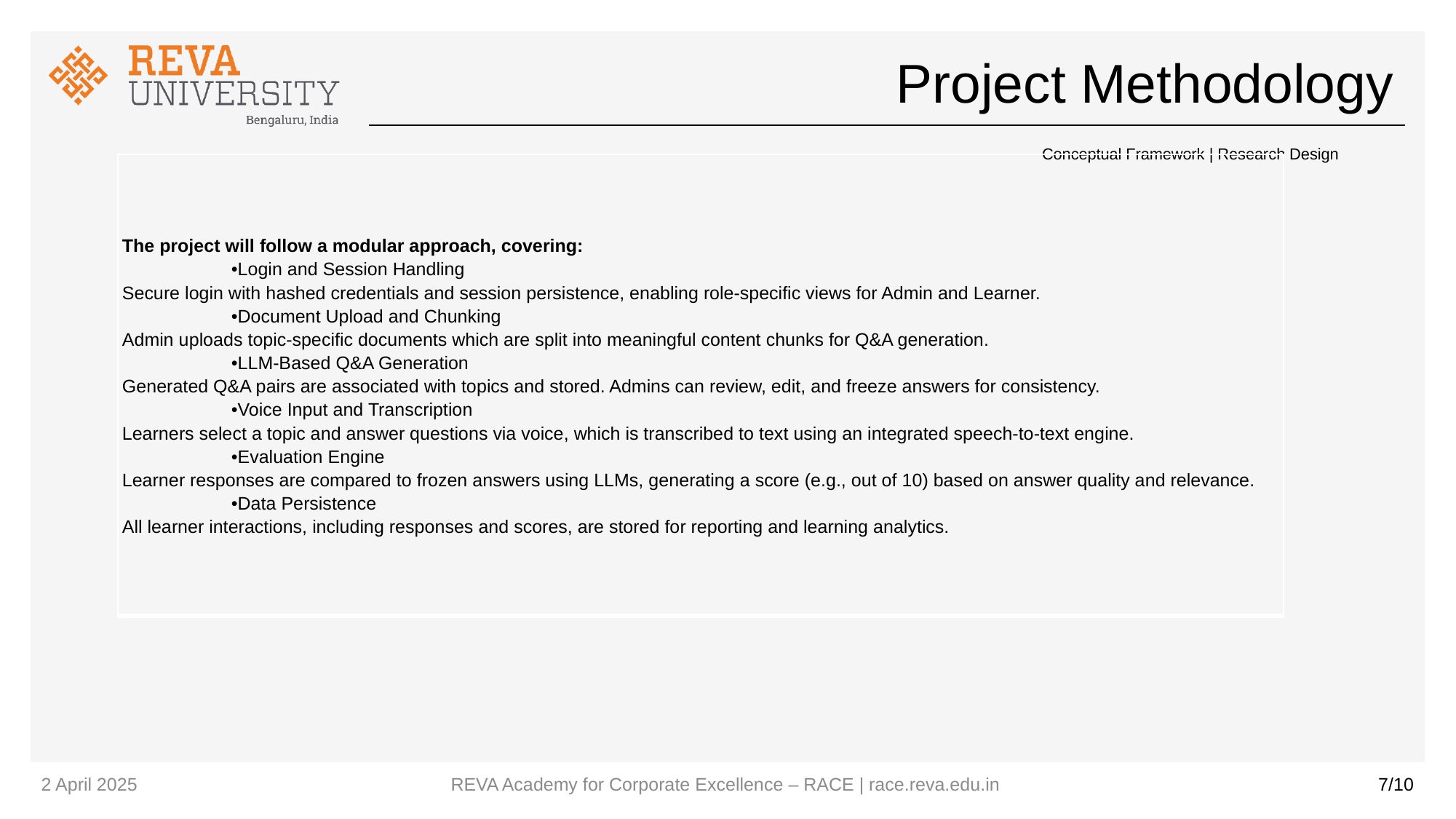

# Project Methodology
Conceptual Framework | Research Design
| The project will follow a modular approach, covering: •Login and Session Handling Secure login with hashed credentials and session persistence, enabling role-specific views for Admin and Learner. •Document Upload and Chunking Admin uploads topic-specific documents which are split into meaningful content chunks for Q&A generation. •LLM-Based Q&A Generation Generated Q&A pairs are associated with topics and stored. Admins can review, edit, and freeze answers for consistency. •Voice Input and Transcription Learners select a topic and answer questions via voice, which is transcribed to text using an integrated speech-to-text engine. •Evaluation Engine Learner responses are compared to frozen answers using LLMs, generating a score (e.g., out of 10) based on answer quality and relevance. •Data Persistence All learner interactions, including responses and scores, are stored for reporting and learning analytics. |
| --- |
REVA Academy for Corporate Excellence – RACE | race.reva.edu.in
2 April 2025
7/10